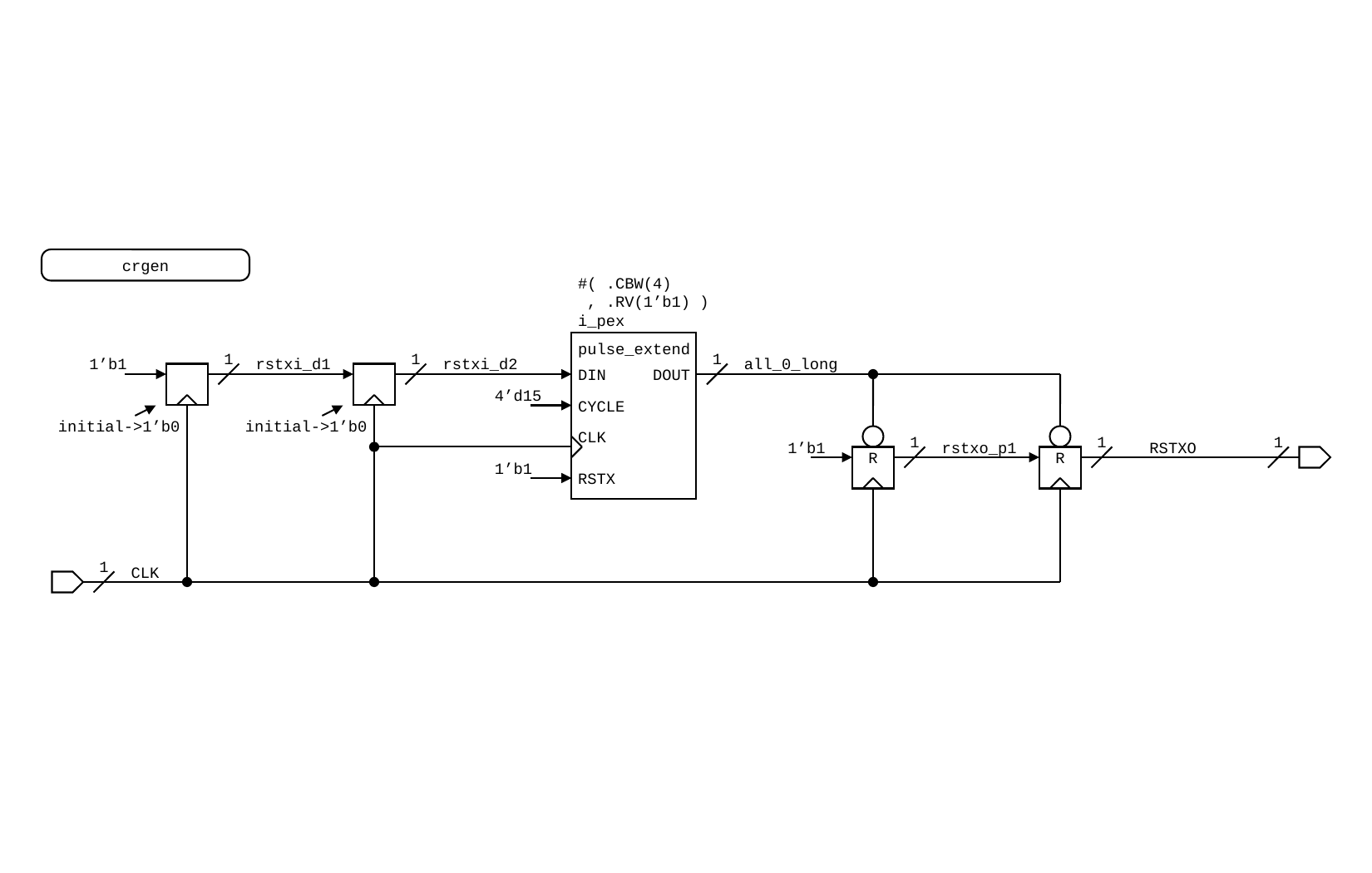

crgen
#( .CBW(4)
 , .RV(1’b1) )
i_pex
pulse_extend
1’b1
1
rstxi_d1
1
rstxi_d2
1
all_0_long
DIN
DOUT

4’d15
CYCLE
initial->1’b0
initial->1’b0
CLK

1’b1
1
rstxo_p1
1
RSTXO
1
R
R

1’b1
RSTX
1
CLK